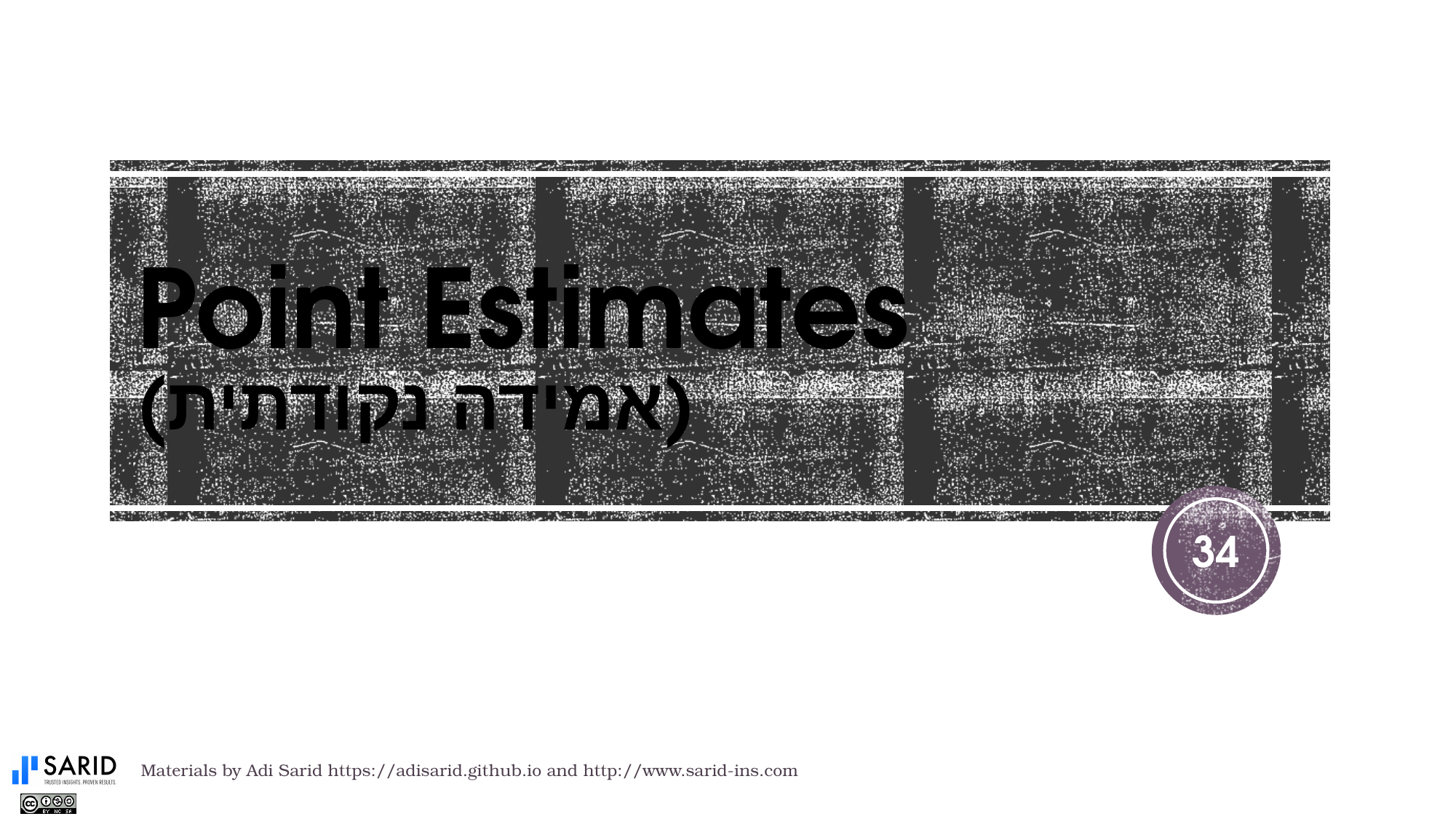

# Point Estimates (אמידה נקודתית)
34

Materials by Adi Sarid https://adisarid.github.io and http://www.sarid-ins.com